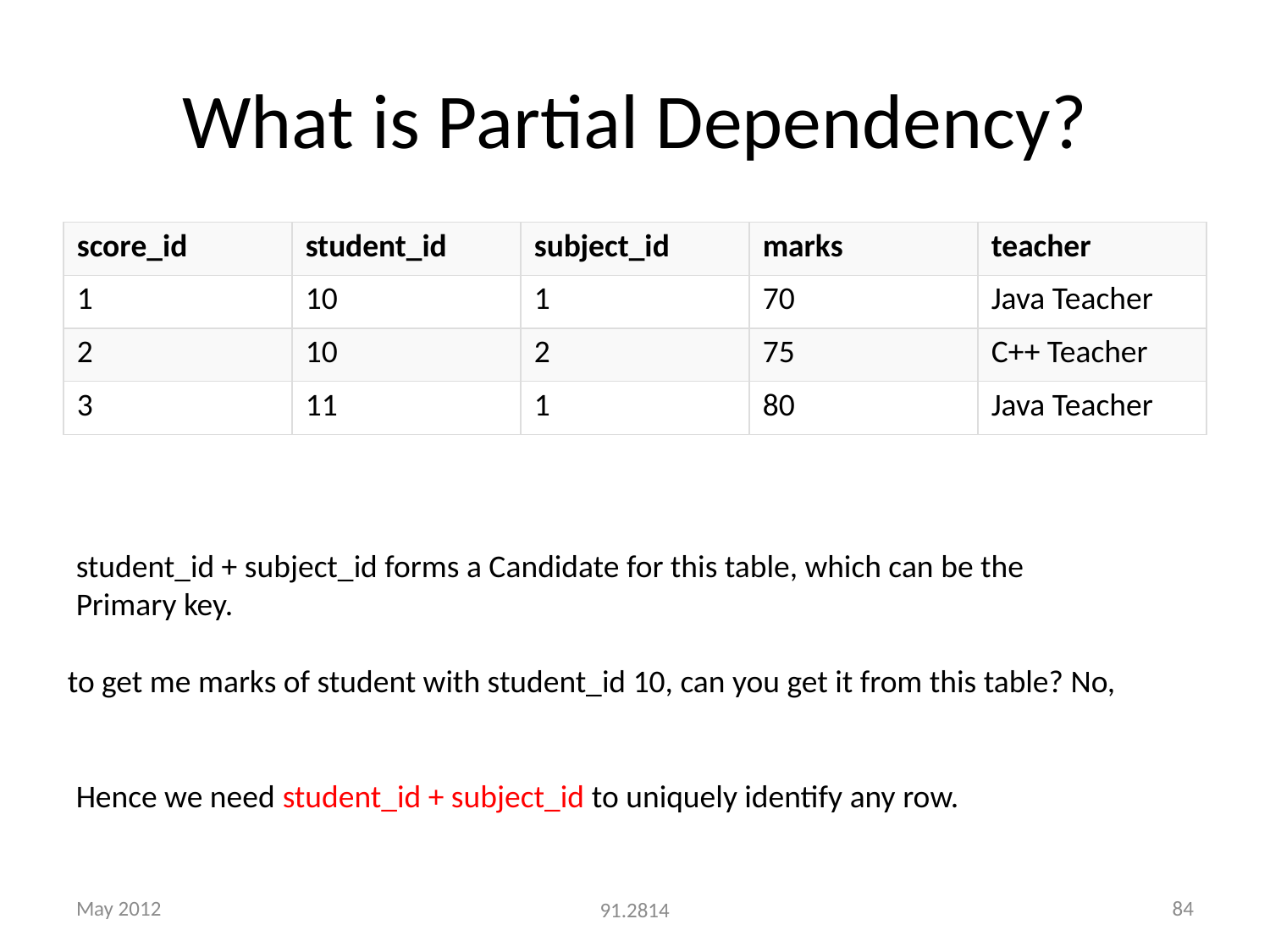

# What is Partial Dependency?
| score\_id | student\_id | subject\_id | marks | teacher |
| --- | --- | --- | --- | --- |
| 1 | 10 | 1 | 70 | Java Teacher |
| 2 | 10 | 2 | 75 | C++ Teacher |
| 3 | 11 | 1 | 80 | Java Teacher |
student_id + subject_id forms a Candidate for this table, which can be the Primary key.
to get me marks of student with student_id 10, can you get it from this table? No,
Hence we need student_id + subject_id to uniquely identify any row.
May 2012
84
91.2814